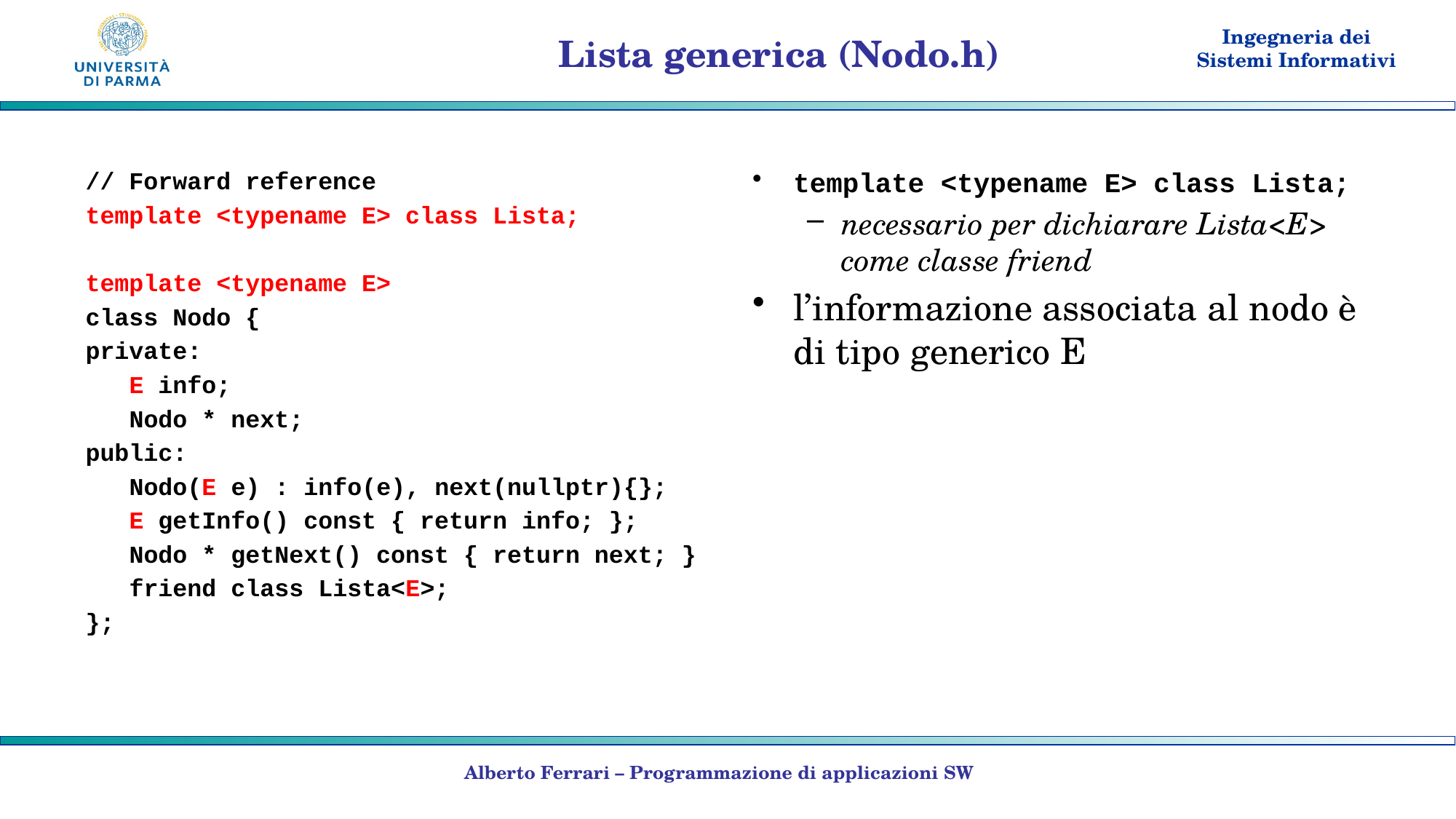

# Lista generica (Nodo.h)
// Forward reference
template <typename E> class Lista;

template <typename E>
class Nodo {
private:
   E info;
   Nodo * next;
public:
   Nodo(E e) : info(e), next(nullptr){};
   E getInfo() const { return info; };
   Nodo * getNext() const { return next; }
   friend class Lista<E>;
};
template <typename E> class Lista;
necessario per dichiarare Lista<E> come classe friend
l’informazione associata al nodo è di tipo generico E
Alberto Ferrari – Programmazione di applicazioni SW